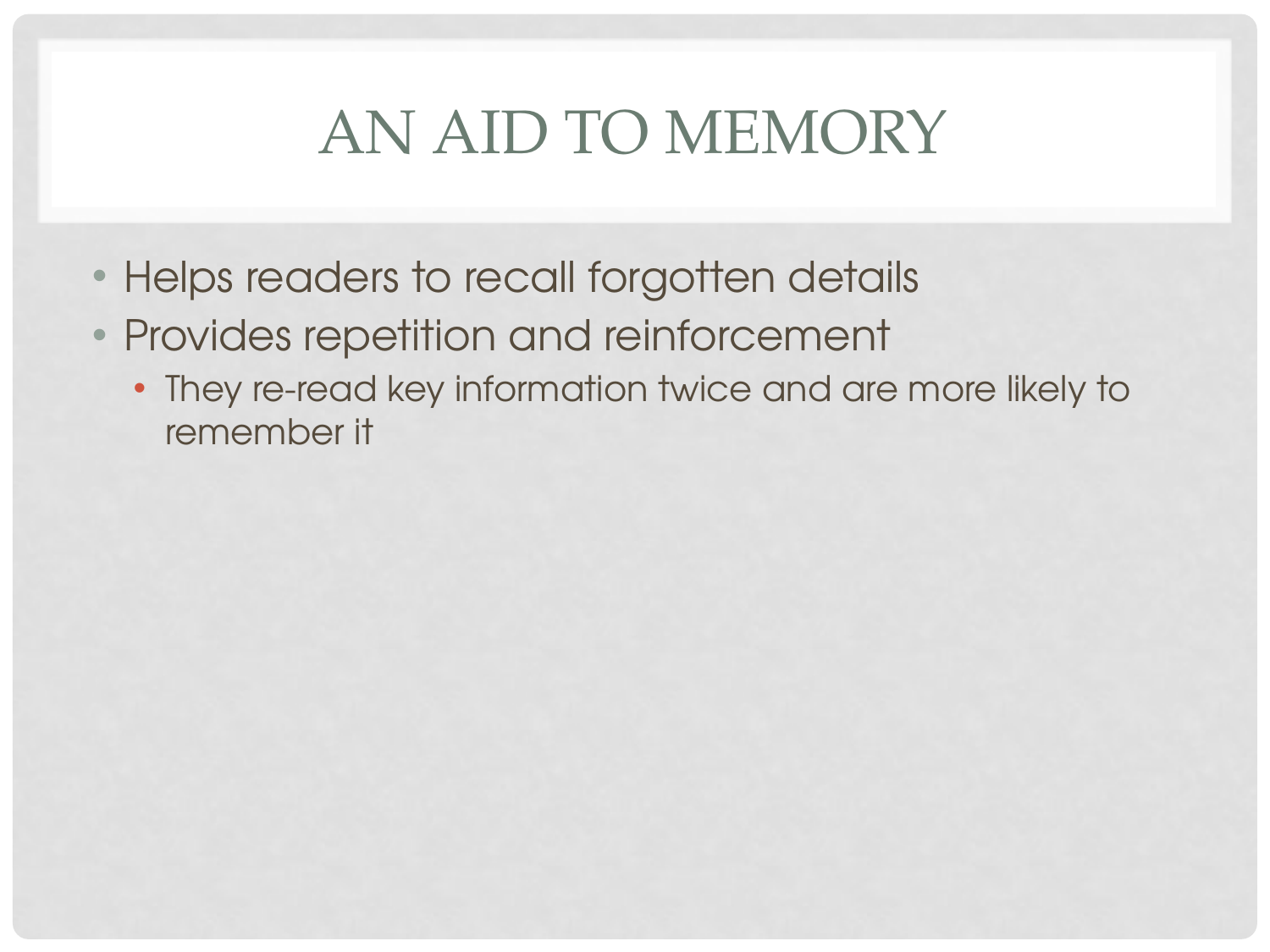

# An aid to memory
Helps readers to recall forgotten details
Provides repetition and reinforcement
They re-read key information twice and are more likely to remember it